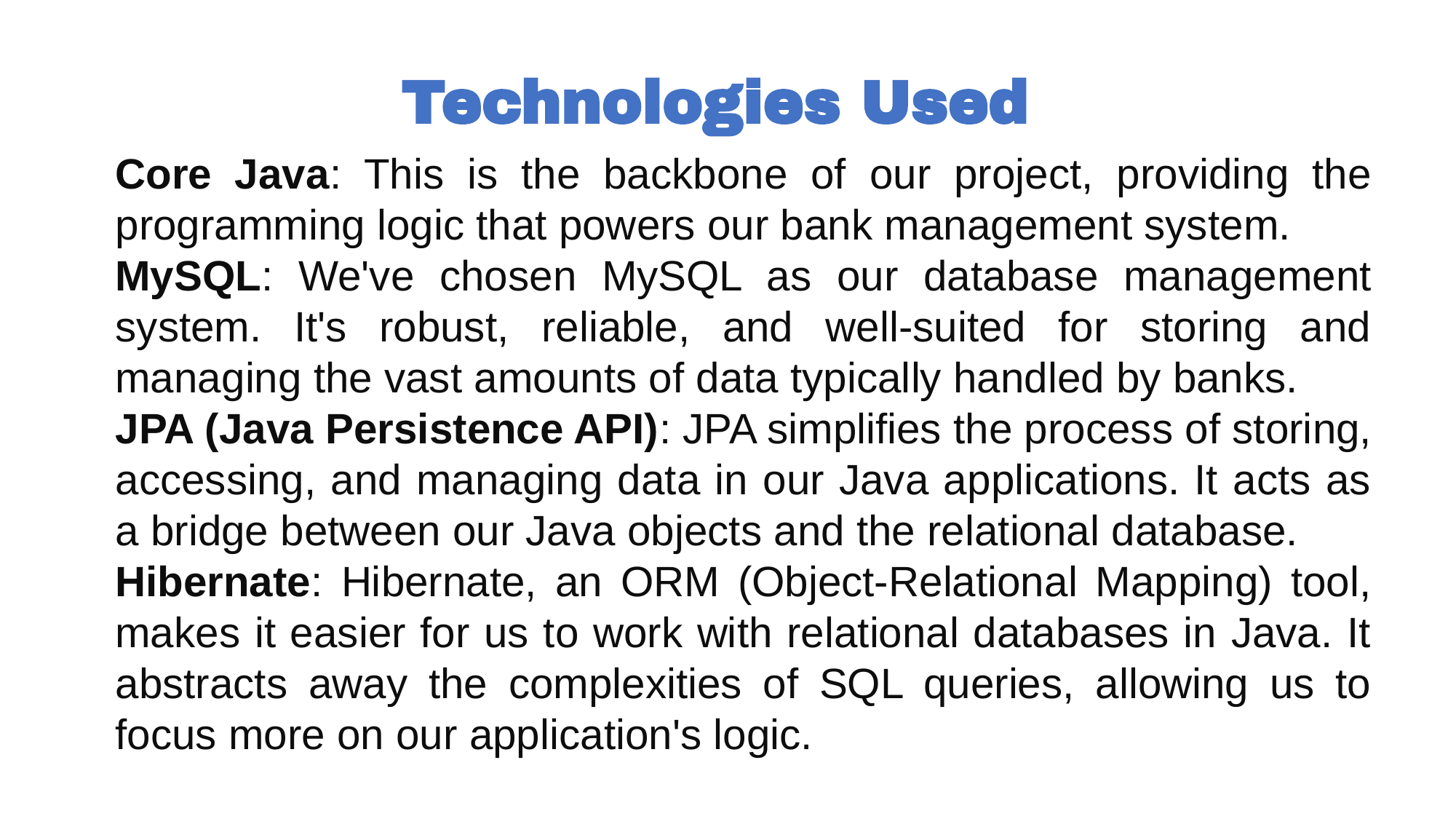

Technologies Used
Core Java: This is the backbone of our project, providing the programming logic that powers our bank management system.
MySQL: We've chosen MySQL as our database management system. It's robust, reliable, and well-suited for storing and managing the vast amounts of data typically handled by banks.
JPA (Java Persistence API): JPA simplifies the process of storing, accessing, and managing data in our Java applications. It acts as a bridge between our Java objects and the relational database.
Hibernate: Hibernate, an ORM (Object-Relational Mapping) tool, makes it easier for us to work with relational databases in Java. It abstracts away the complexities of SQL queries, allowing us to focus more on our application's logic.